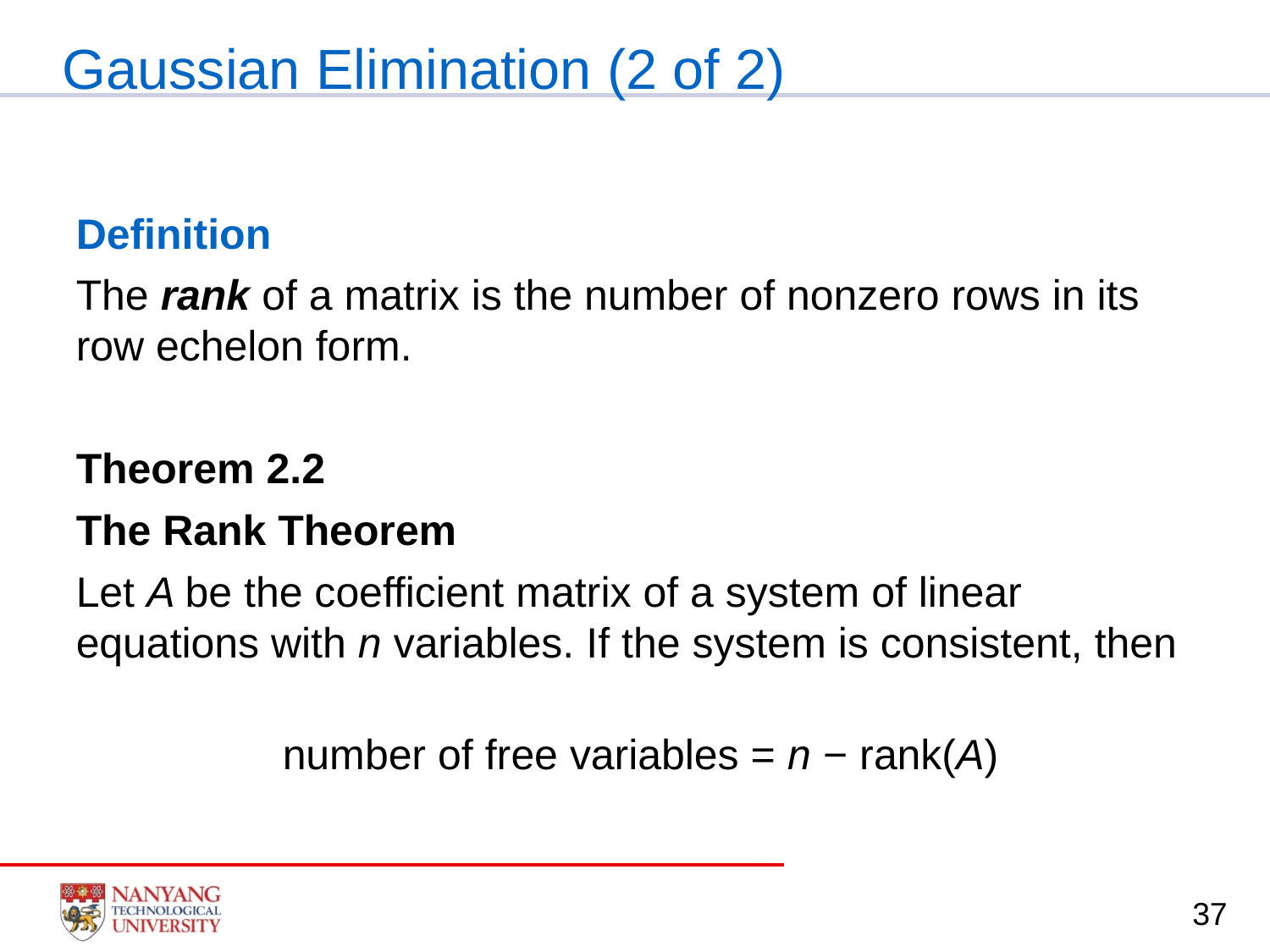

# Gaussian Elimination (2 of 2)
Definition
The rank of a matrix is the number of nonzero rows in its row echelon form.

Theorem 2.2
The Rank Theorem
Let A be the coefficient matrix of a system of linear equations with n variables. If the system is consistent, then
number of free variables = n − rank(A)